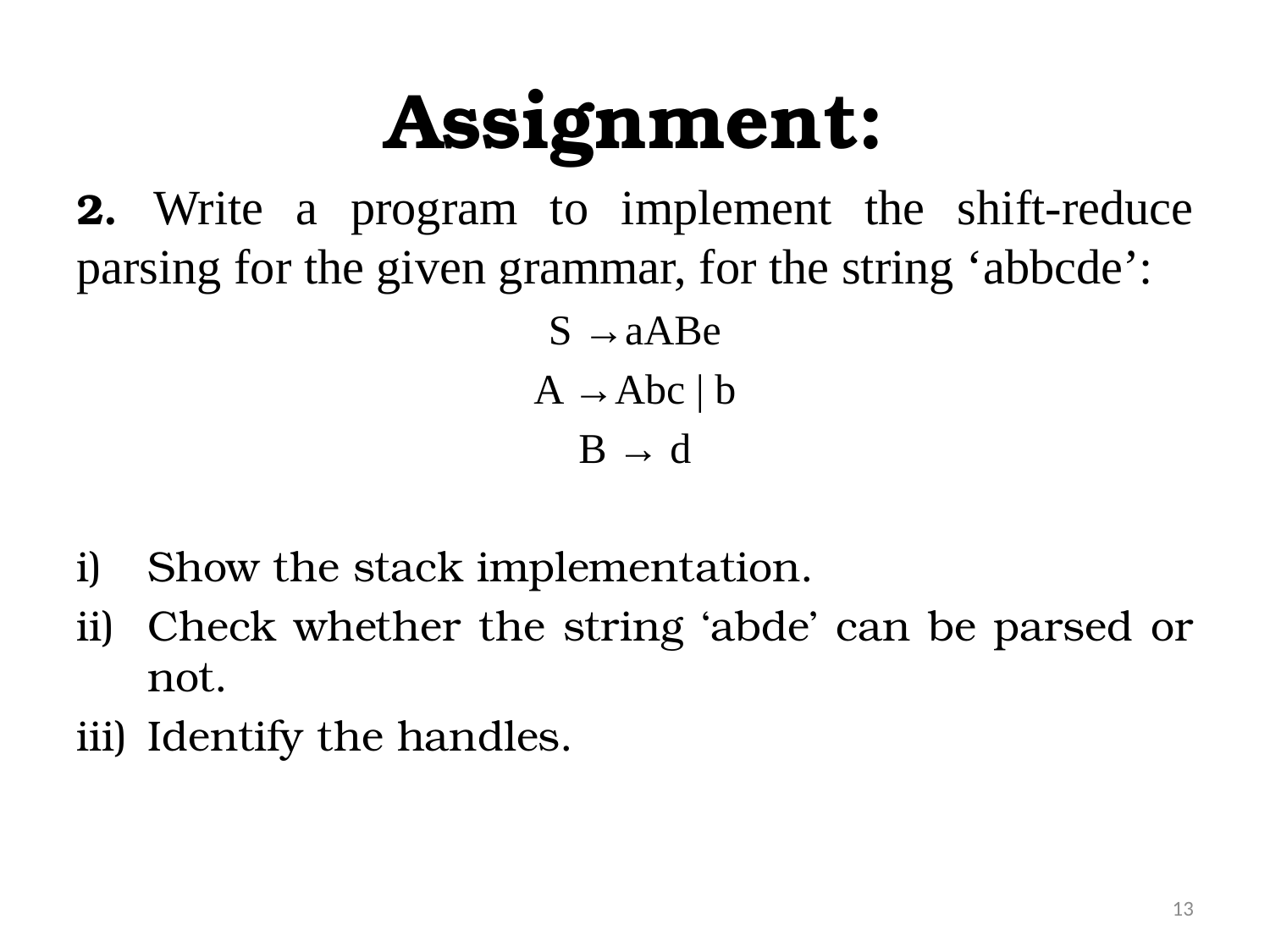

# Assignment:
2. Write a program to implement the shift-reduce parsing for the given grammar, for the string ‘abbcde’:
S →aABe
A →Abc | b
B → d

Show the stack implementation.
Check whether the string ‘abde’ can be parsed or not.
Identify the handles.

13